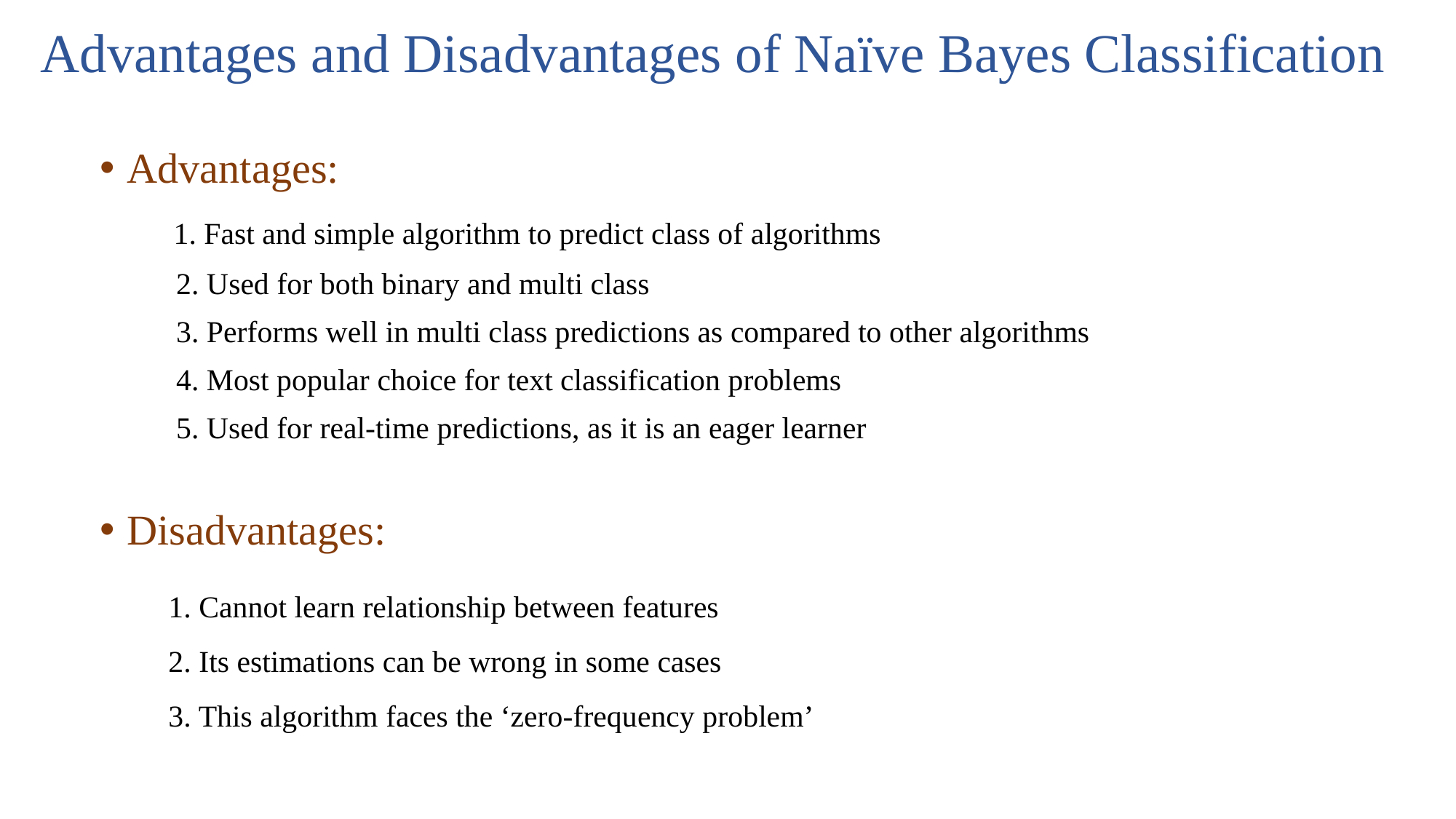

# Advantages and Disadvantages of Naïve Bayes Classification
Advantages:
       1. Fast and simple algorithm to predict class of algorithms
          2. Used for both binary and multi class
          3. Performs well in multi class predictions as compared to other algorithms
          4. Most popular choice for text classification problems
          5. Used for real-time predictions, as it is an eager learner

Disadvantages:
         1. Cannot learn relationship between features
         2. Its estimations can be wrong in some cases
         3. This algorithm faces the ‘zero-frequency problem’